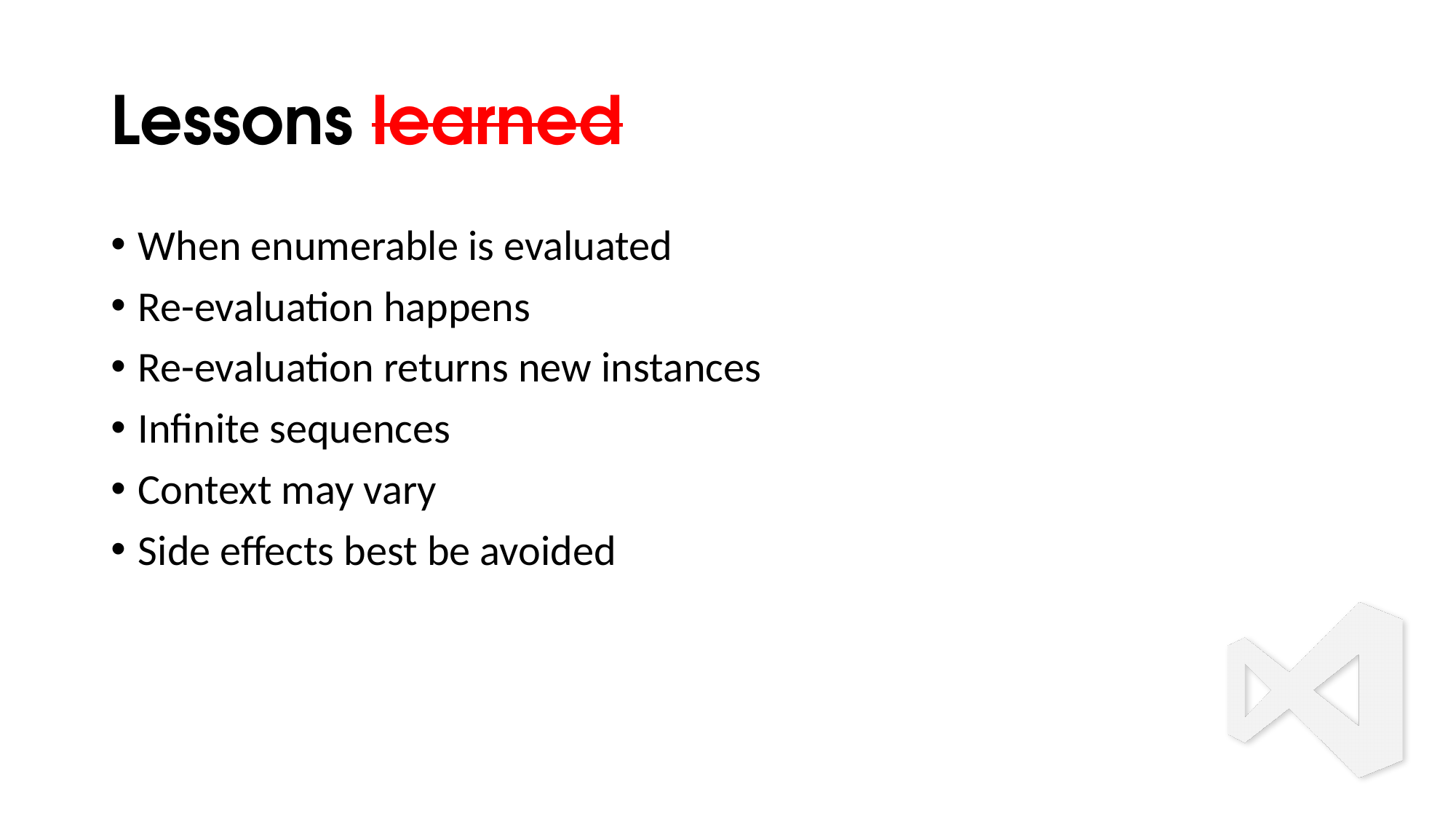

# Lessons learned
When enumerable is evaluated
Re-evaluation happens
Re-evaluation returns new instances
Infinite sequences
Context may vary
Side effects best be avoided